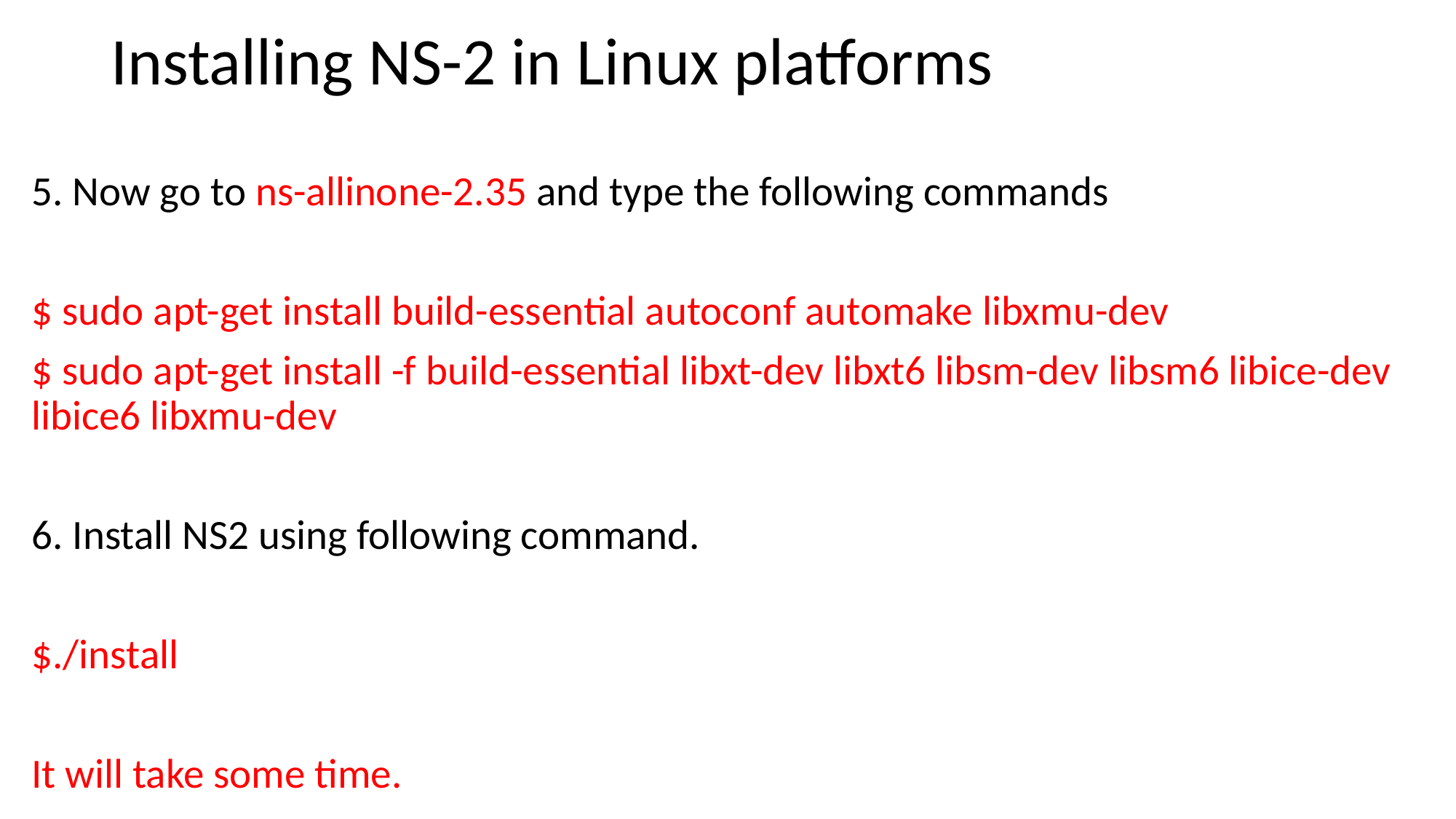

# Installing NS-2 in Linux platforms
5. Now go to ns-allinone-2.35 and type the following commands

$ sudo apt-get install build-essential autoconf automake libxmu-dev
$ sudo apt-get install -f build-essential libxt-dev libxt6 libsm-dev libsm6 libice-dev libice6 libxmu-dev

6. Install NS2 using following command.

$./install

It will take some time.